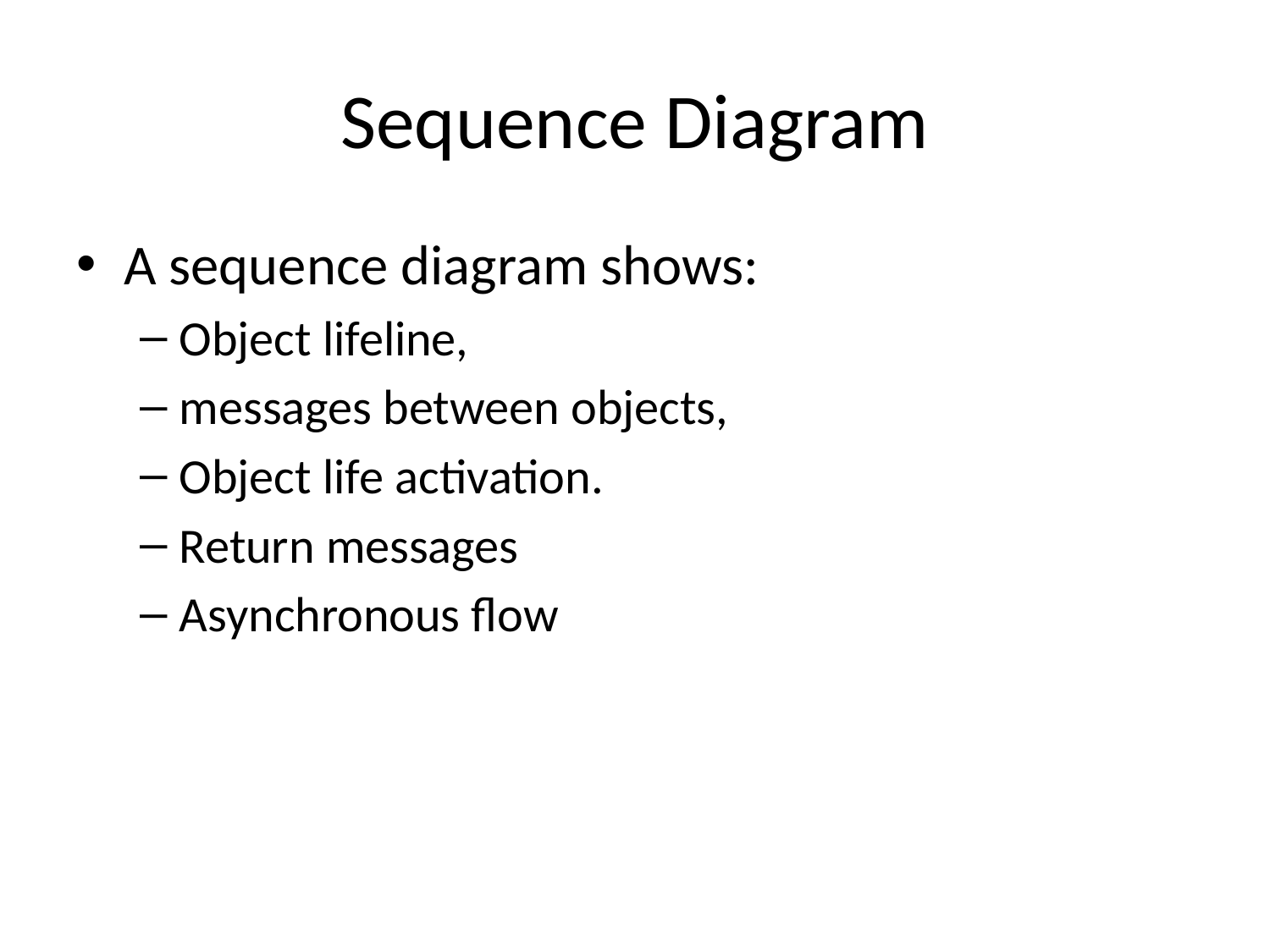

# Sequence Diagram
A sequence diagram shows:
Object lifeline,
messages between objects,
Object life activation.
Return messages
Asynchronous flow